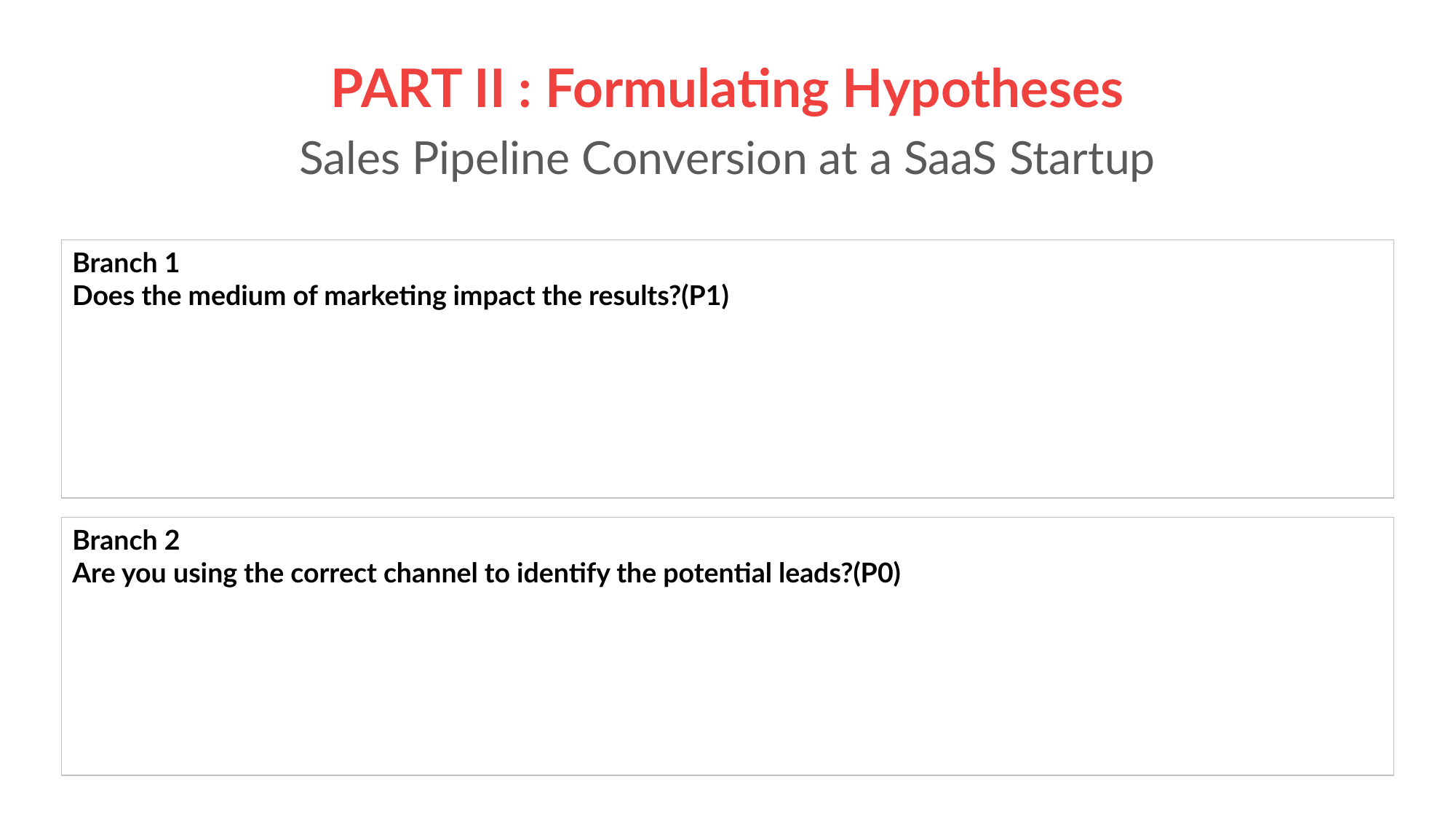

# PART II : Formulating Hypotheses Sales Pipeline Conversion at a SaaS Startup
Branch 1
Does the medium of marketing impact the results?(P1)
Branch 2
Are you using the correct channel to identify the potential leads?(P0)